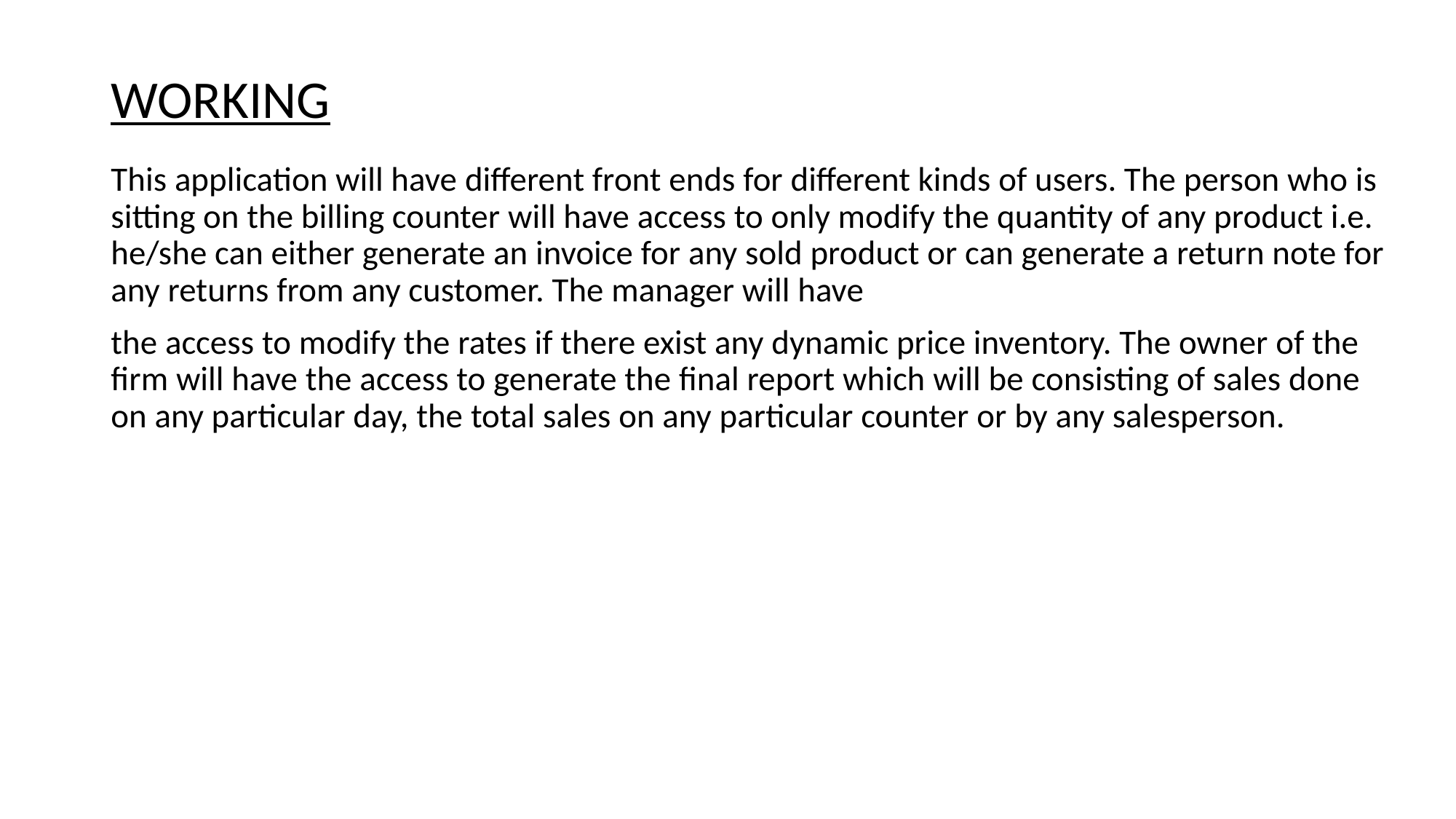

# WORKING
This application will have different front ends for different kinds of users. The person who is sitting on the billing counter will have access to only modify the quantity of any product i.e. he/she can either generate an invoice for any sold product or can generate a return note for any returns from any customer. The manager will have
the access to modify the rates if there exist any dynamic price inventory. The owner of the firm will have the access to generate the final report which will be consisting of sales done on any particular day, the total sales on any particular counter or by any salesperson.